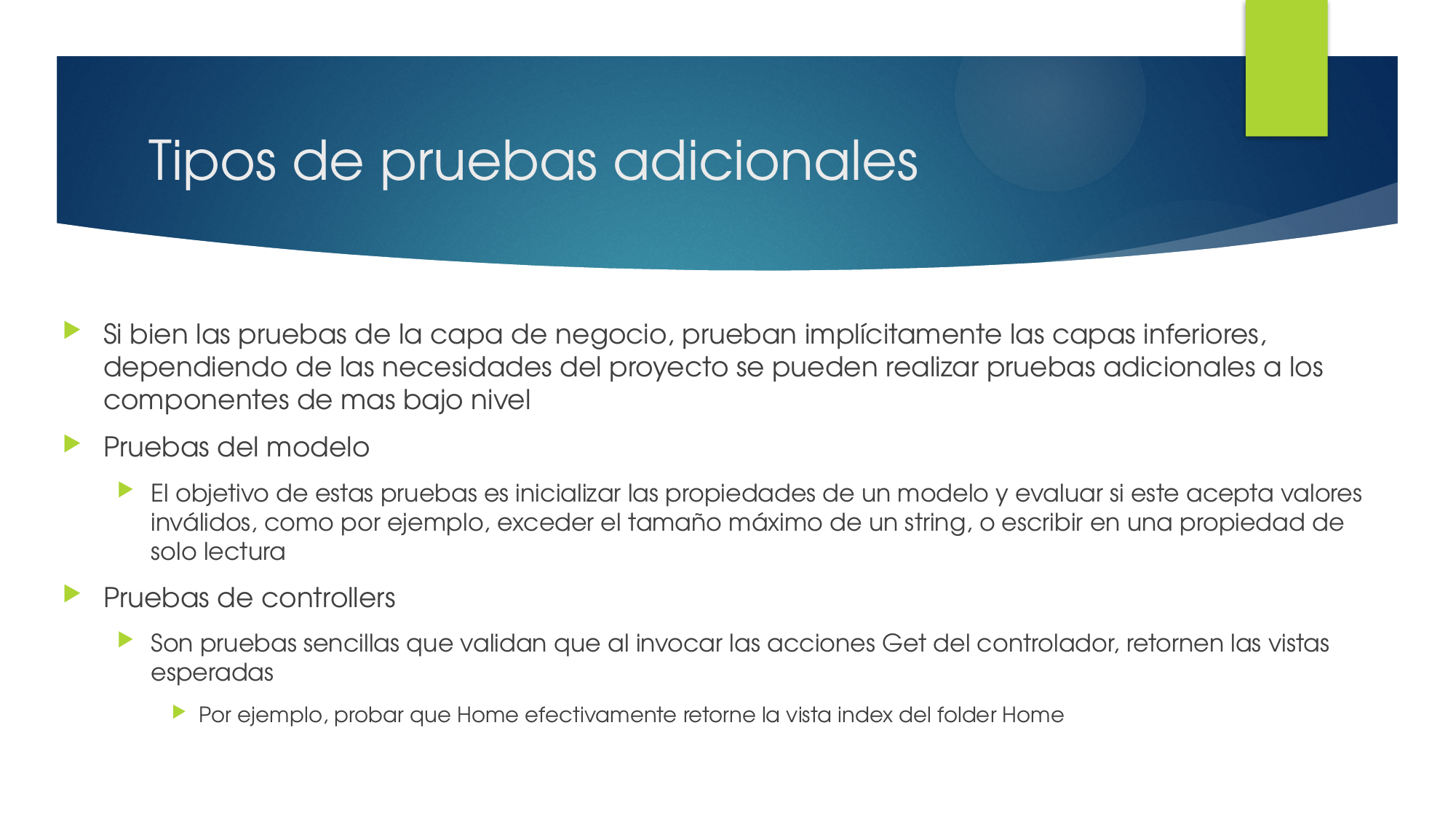

# Tipos de pruebas adicionales
Si bien las pruebas de la capa de negocio, prueban implícitamente las capas inferiores, dependiendo de las necesidades del proyecto se pueden realizar pruebas adicionales a los componentes de mas bajo nivel
Pruebas del modelo
El objetivo de estas pruebas es inicializar las propiedades de un modelo y evaluar si este acepta valores inválidos, como por ejemplo, exceder el tamaño máximo de un string, o escribir en una propiedad de solo lectura
Pruebas de controllers
Son pruebas sencillas que validan que al invocar las acciones Get del controlador, retornen las vistas esperadas
Por ejemplo, probar que Home efectivamente retorne la vista index del folder Home